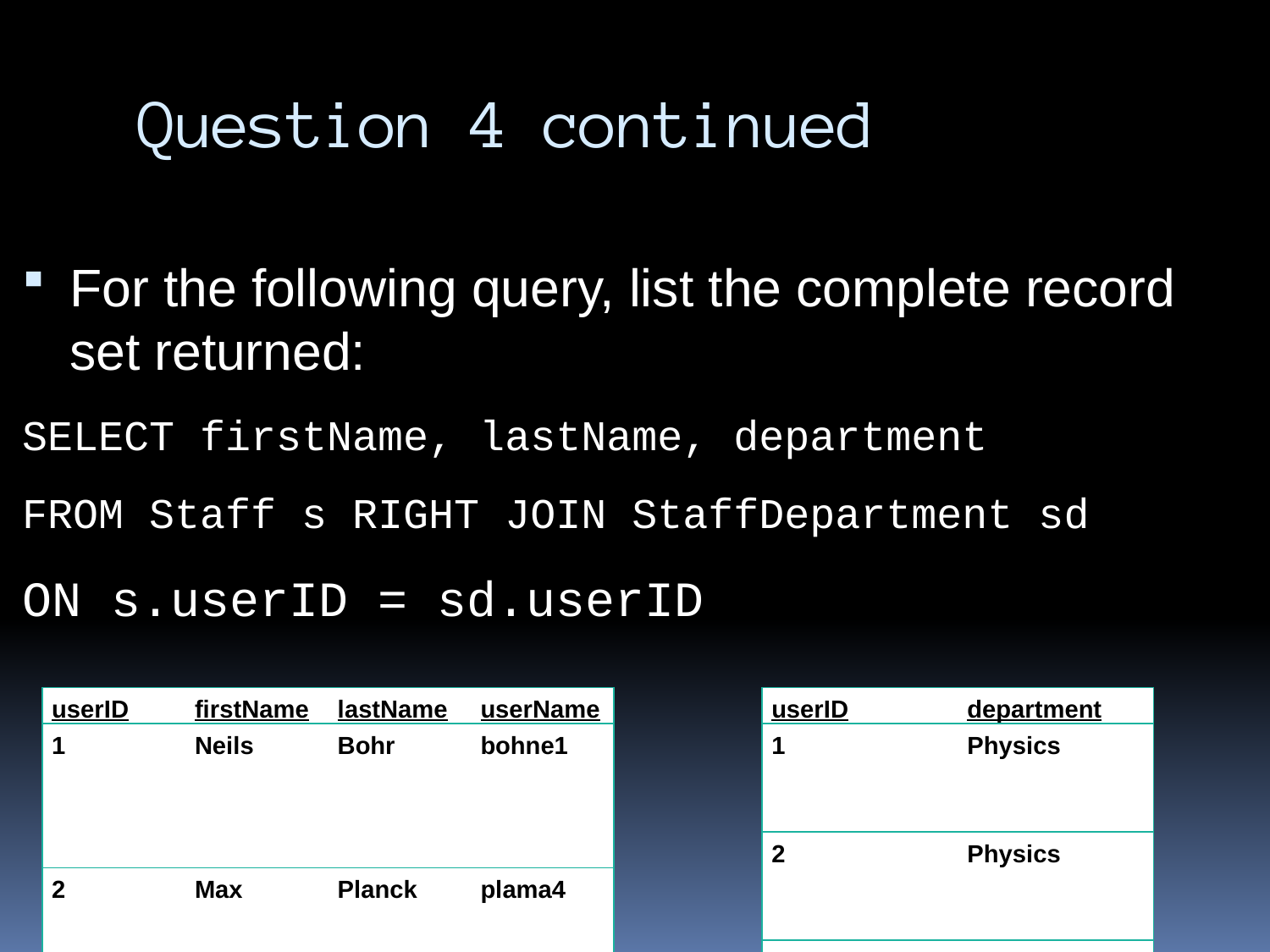

# Question 4 continued
For the following query, list the complete record set returned:
SELECT firstName, lastName, department
FROM Staff s RIGHT JOIN StaffDepartment sd
ON s.userID = sd.userID

| userID | firstName | lastName | userName |
| --- | --- | --- | --- |
| 1 | Neils | Bohr | bohne1 |
| 2 | Max | Planck | plama4 |
| 3 | Margaret | Mead | meama7 |
| 4 | Jacques | Cousteau | cousja2 |
| 5 | Richard | Feynman | feynri1 |
| userID | department |
| --- | --- |
| 1 | Physics |
| 2 | Physics |
| 3 | Anthropology |
| 4 | Oceanography |
| 10 | Botany |